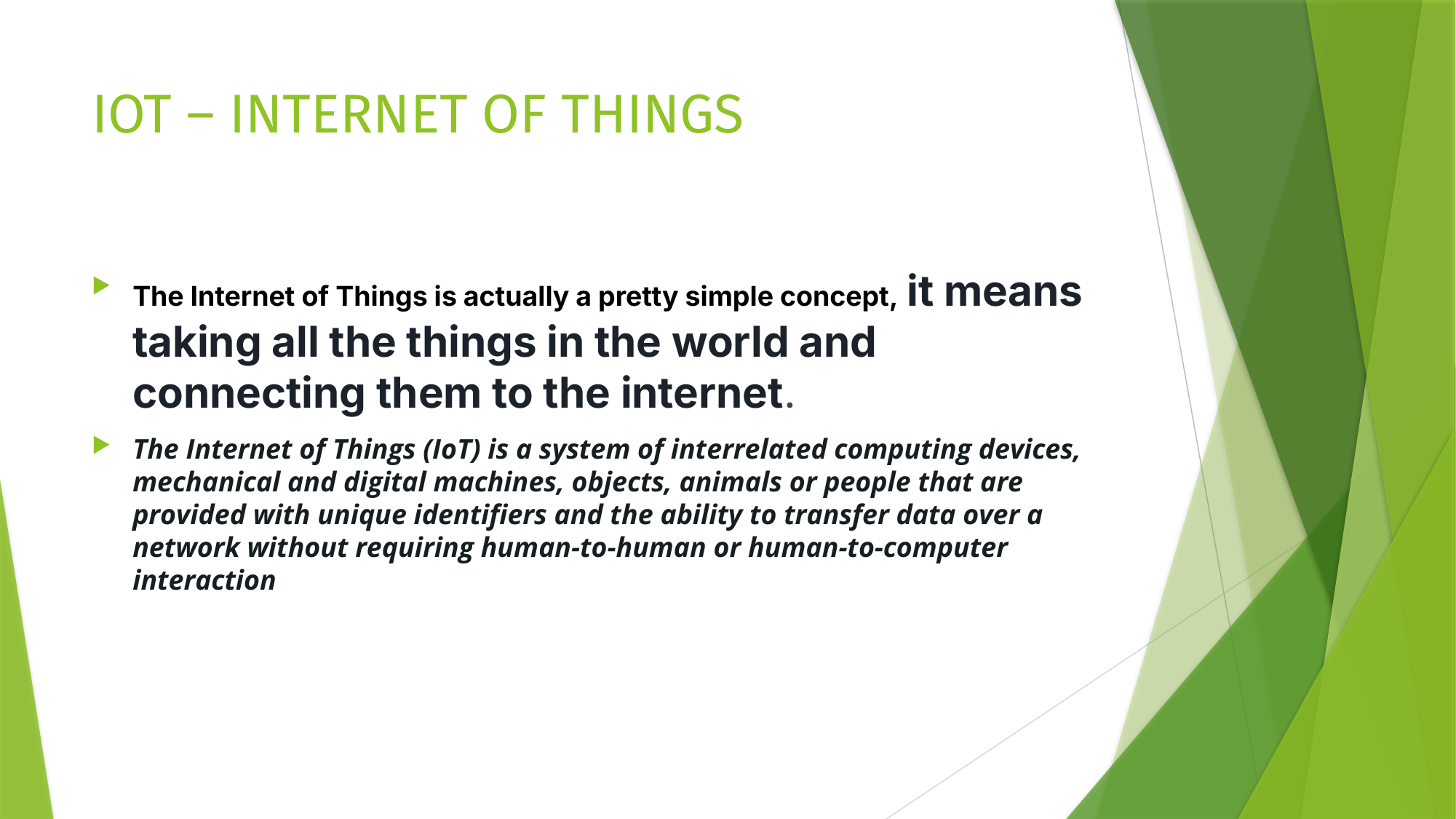

# IOT – INTERNET OF THINGS
The Internet of Things is actually a pretty simple concept, it means taking all the things in the world and connecting them to the internet.
The Internet of Things (IoT) is a system of interrelated computing devices, mechanical and digital machines, objects, animals or people that are provided with unique identifiers and the ability to transfer data over a network without requiring human-to-human or human-to-computer interaction